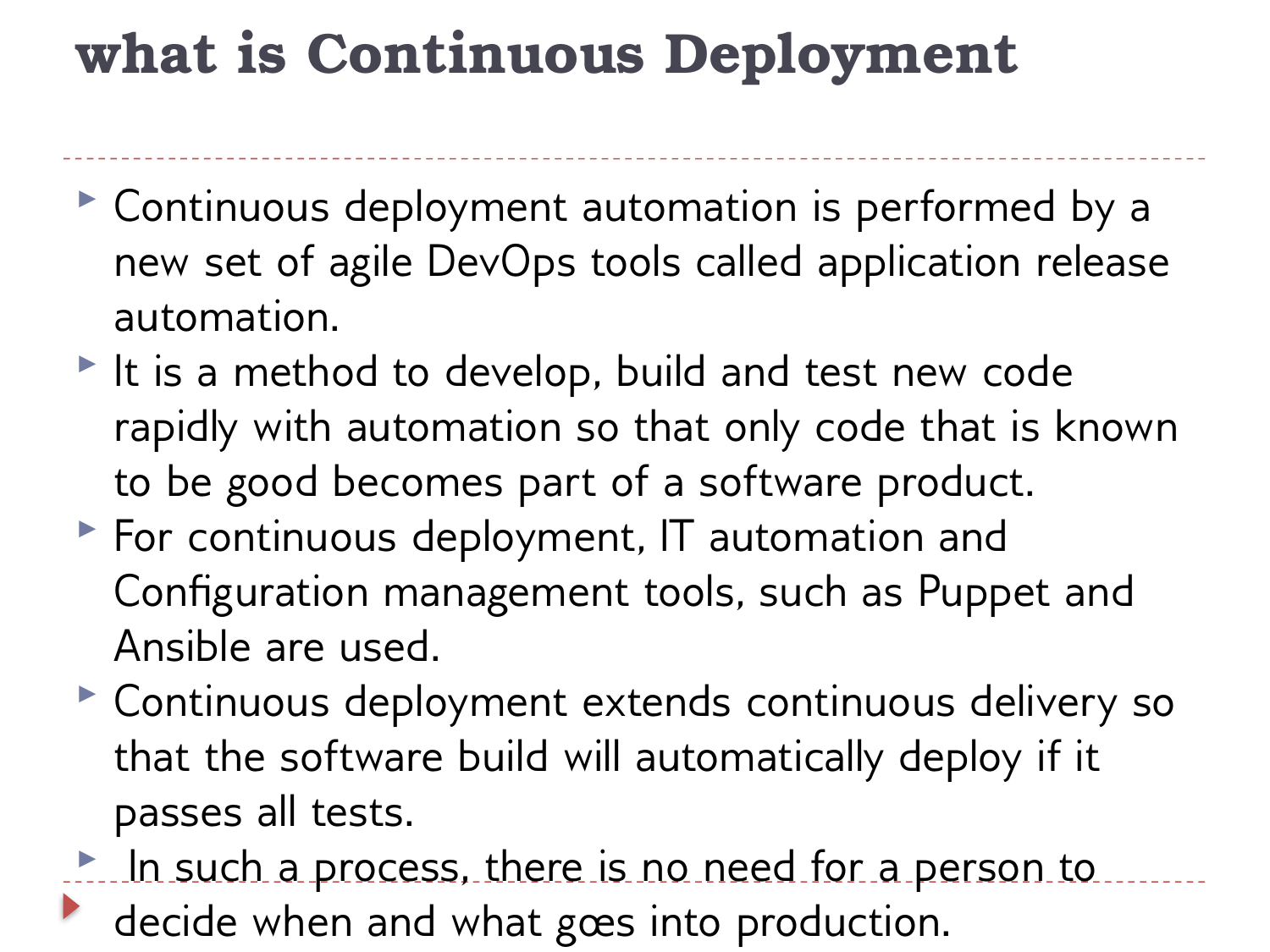

what is Continuous Deployment

Continuous deployment automation is performed by a new set of agile DevOps tools called application release automation.
It is a method to develop, build and test new code rapidly with automation so that only code that is known to be good becomes part of a software product.
For continuous deployment, IT automation and Configuration management tools, such as Puppet and Ansible are used.
Continuous deployment extends continuous delivery so that the software build will automatically deploy if it passes all tests.
 In such a process, there is no need for a person to decide when and what goes into production.